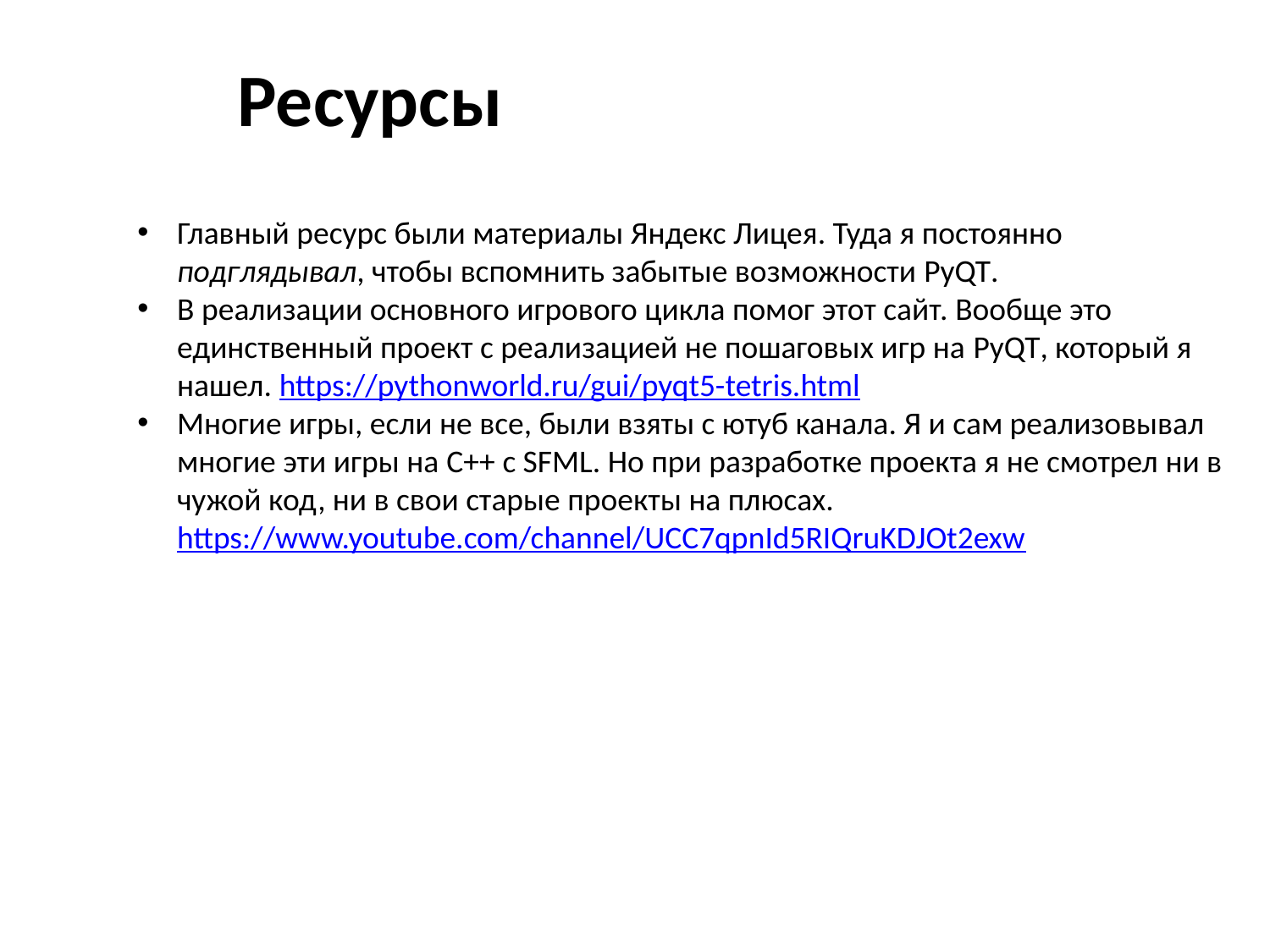

Ресурсы
Главный ресурс были материалы Яндекс Лицея. Туда я постоянно подглядывал, чтобы вспомнить забытые возможности PyQT.
В реализации основного игрового цикла помог этот сайт. Вообще это единственный проект с реализацией не пошаговых игр на PyQT, который я нашел. https://pythonworld.ru/gui/pyqt5-tetris.html
Многие игры, если не все, были взяты с ютуб канала. Я и сам реализовывал многие эти игры на C++ с SFML. Но при разработке проекта я не смотрел ни в чужой код, ни в свои старые проекты на плюсах. https://www.youtube.com/channel/UCC7qpnId5RIQruKDJOt2exw